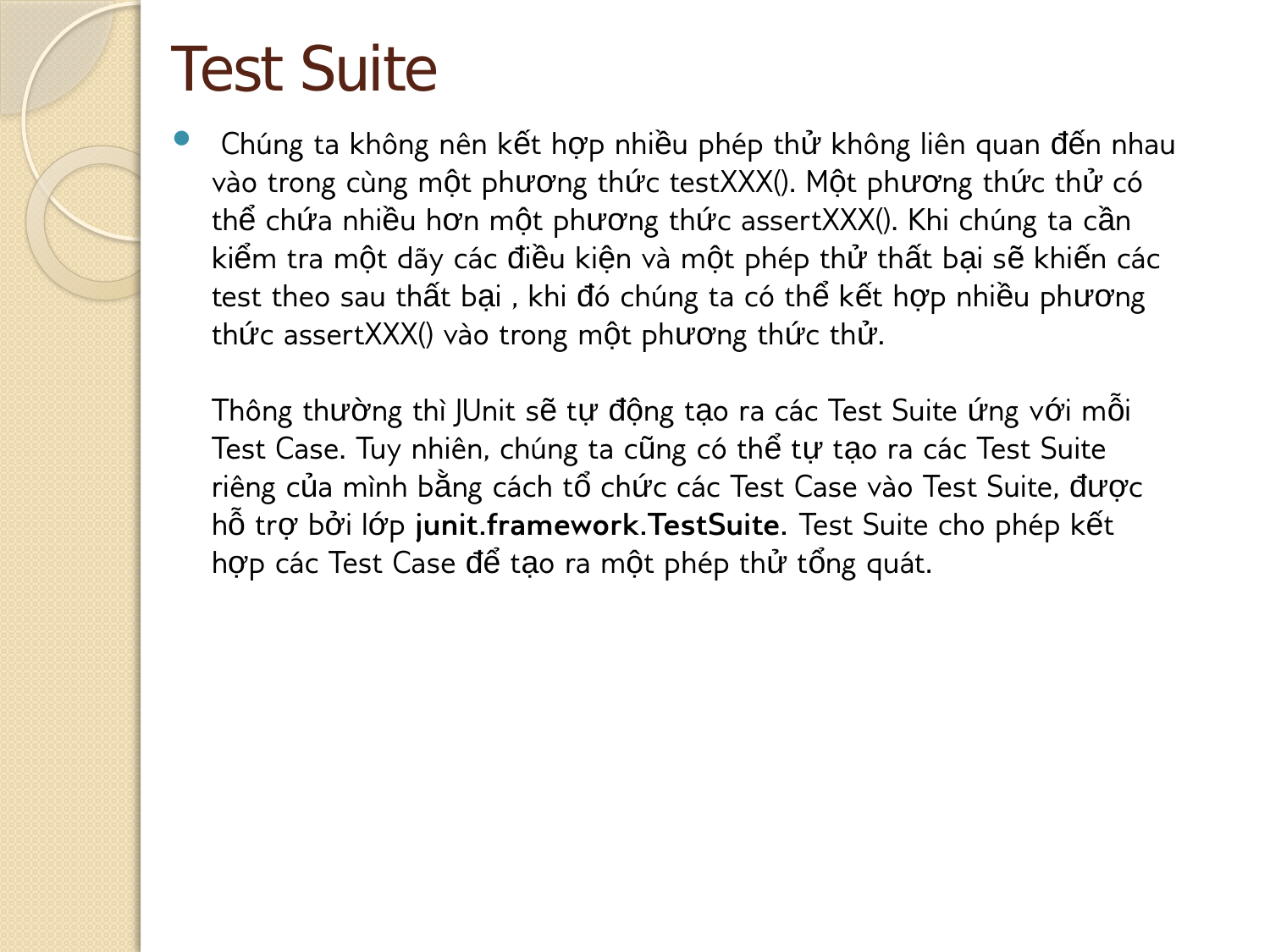

# Test Suite
 Chúng ta không nên kết hợp nhiều phép thử không liên quan đến nhau vào trong cùng một phương thức testXXX(). Một phương thức thử có thể chứa nhiều hơn một phương thức assertXXX(). Khi chúng ta cần kiểm tra một dãy các điều kiện và một phép thử thất bại sẽ khiến các test theo sau thất bại , khi đó chúng ta có thể kết hợp nhiều phương thức assertXXX() vào trong một phương thức thử.
Thông thường thì JUnit sẽ tự động tạo ra các Test Suite ứng với mỗi Test Case. Tuy nhiên, chúng ta cũng có thể tự tạo ra các Test Suite riêng của mình bằng cách tổ chức các Test Case vào Test Suite, được hỗ trợ bởi lớp junit.framework.TestSuite. Test Suite cho phép kết hợp các Test Case để tạo ra một phép thử tổng quát.